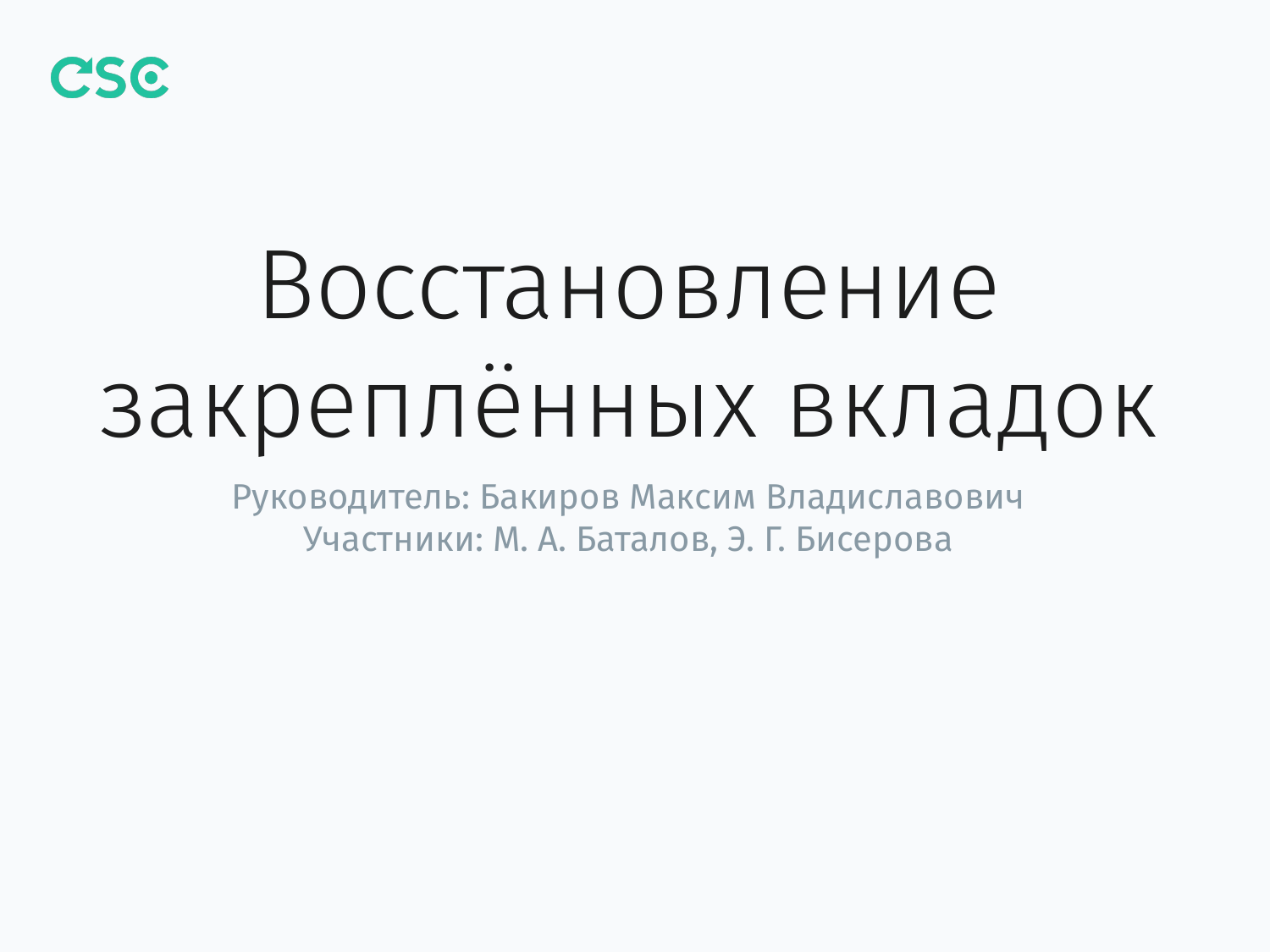

# Восстановление закреплённых вкладок
Руководитель: Бакиров Максим Владиславович
Участники: М. А. Баталов, Э. Г. Бисерова